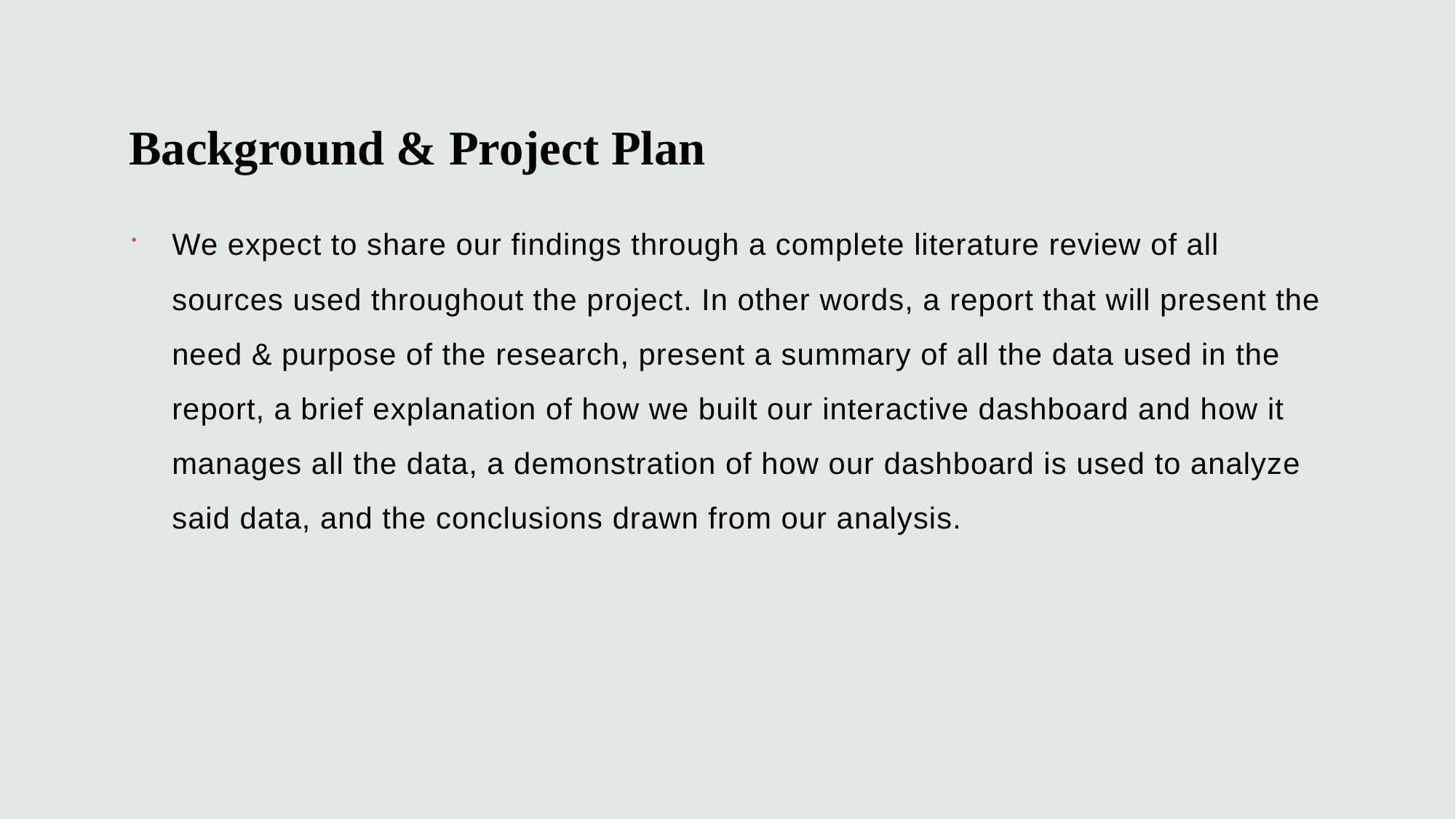

# Background & Project Plan
We expect to share our findings through a complete literature review of all sources used throughout the project. In other words, a report that will present the need & purpose of the research, present a summary of all the data used in the report, a brief explanation of how we built our interactive dashboard and how it manages all the data, a demonstration of how our dashboard is used to analyze said data, and the conclusions drawn from our analysis.